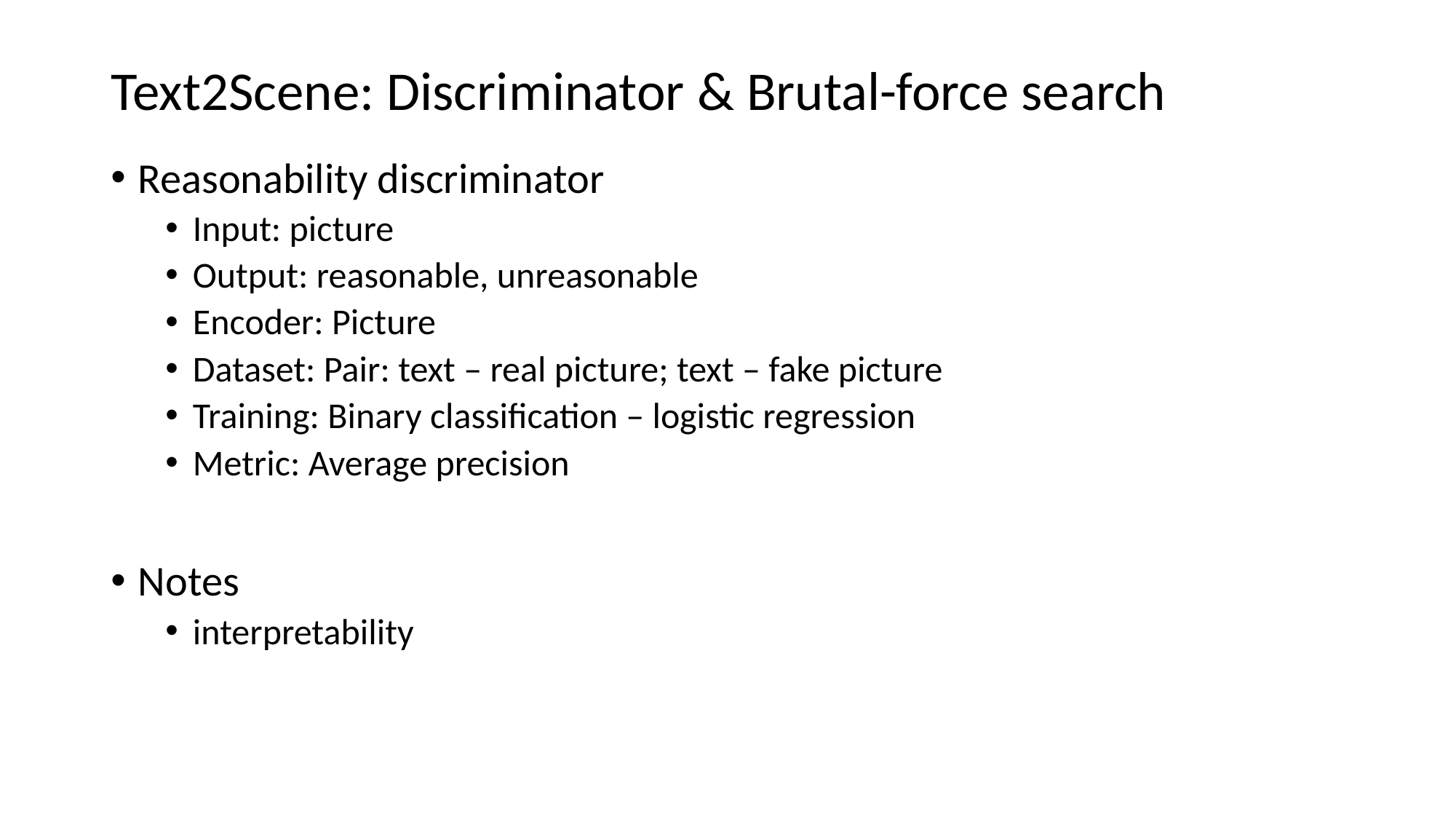

# Text2Scene: Discriminator & Brutal-force search
Reasonability discriminator
Input: picture
Output: reasonable, unreasonable
Encoder: Picture
Dataset: Pair: text – real picture; text – fake picture
Training: Binary classification – logistic regression
Metric: Average precision

Notes
interpretability